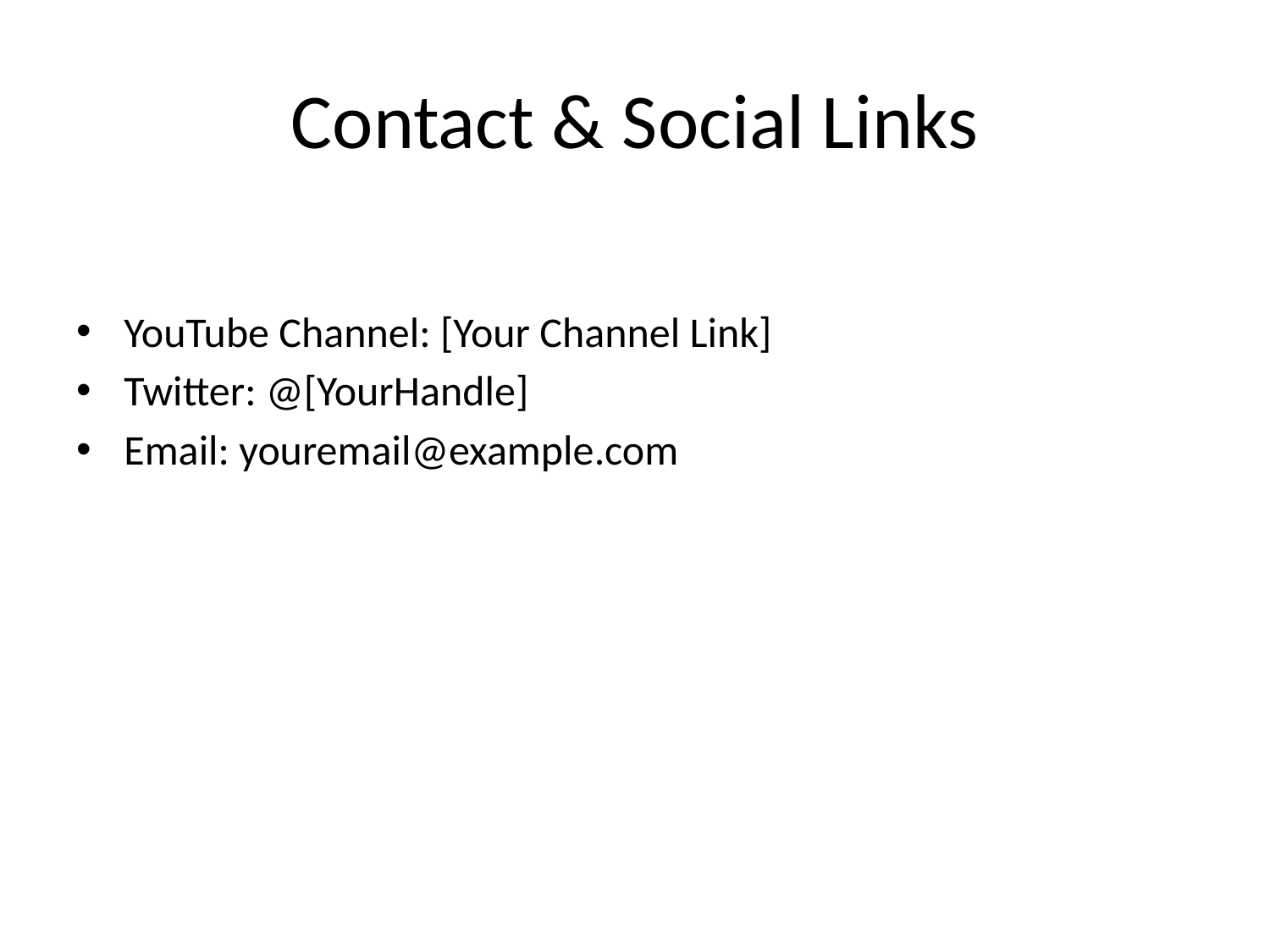

# Contact & Social Links

YouTube Channel: [Your Channel Link]
Twitter: @[YourHandle]
Email: youremail@example.com